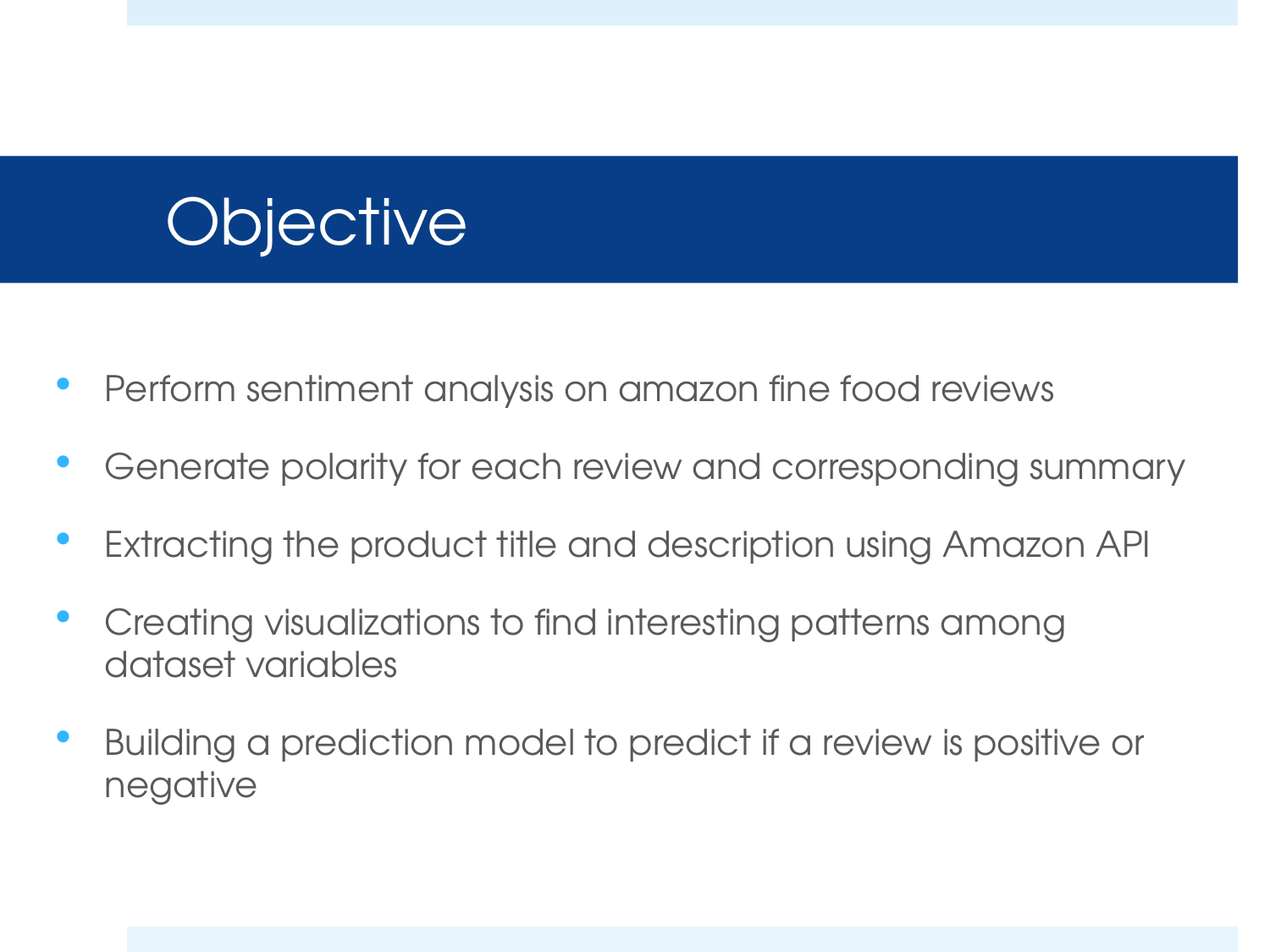

# Objective
Perform sentiment analysis on amazon fine food reviews
Generate polarity for each review and corresponding summary
Extracting the product title and description using Amazon API
Creating visualizations to find interesting patterns among dataset variables
Building a prediction model to predict if a review is positive or negative